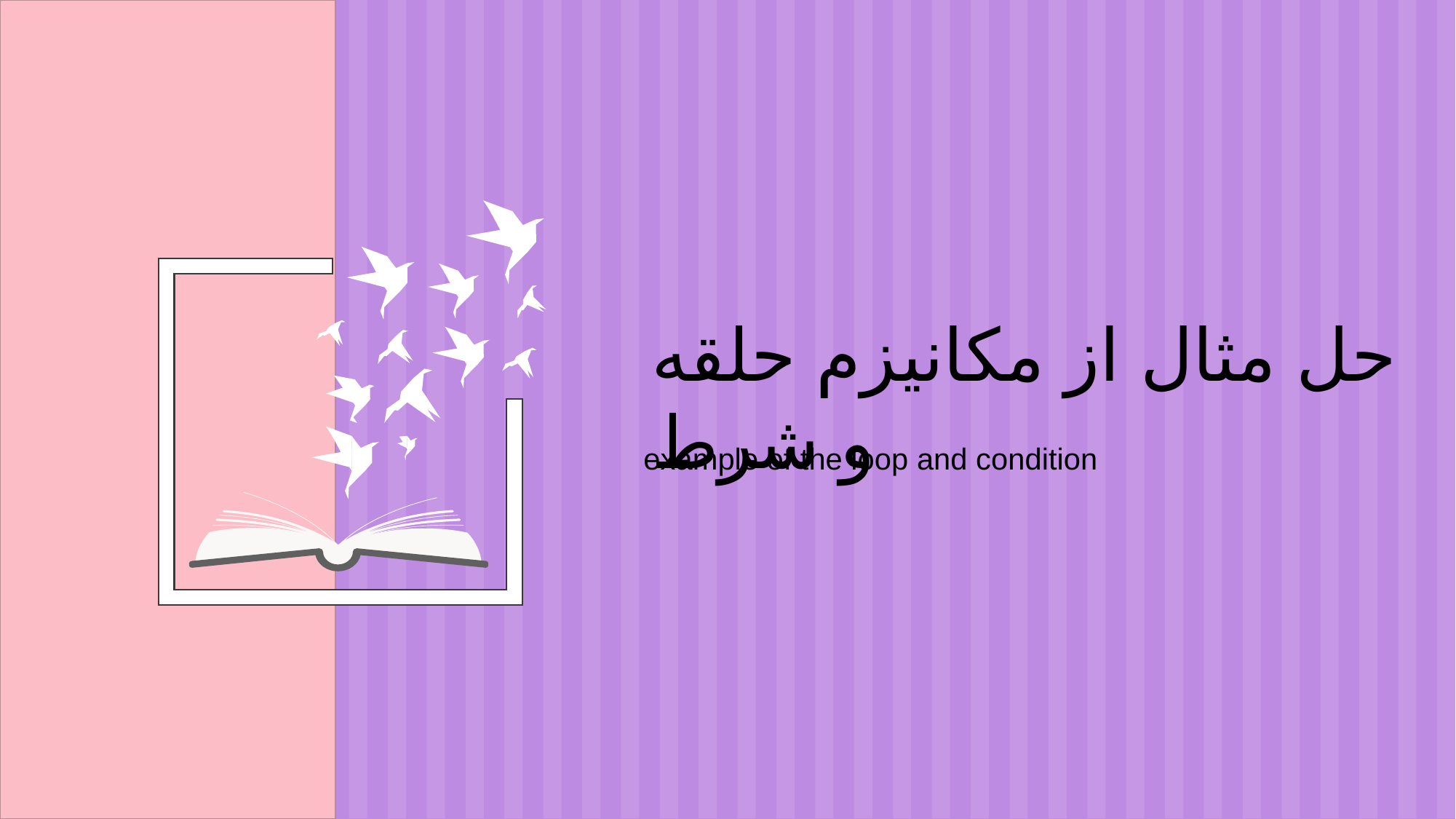

حل مثال از مکانیزم حلقه و شرط
example of the loop and condition